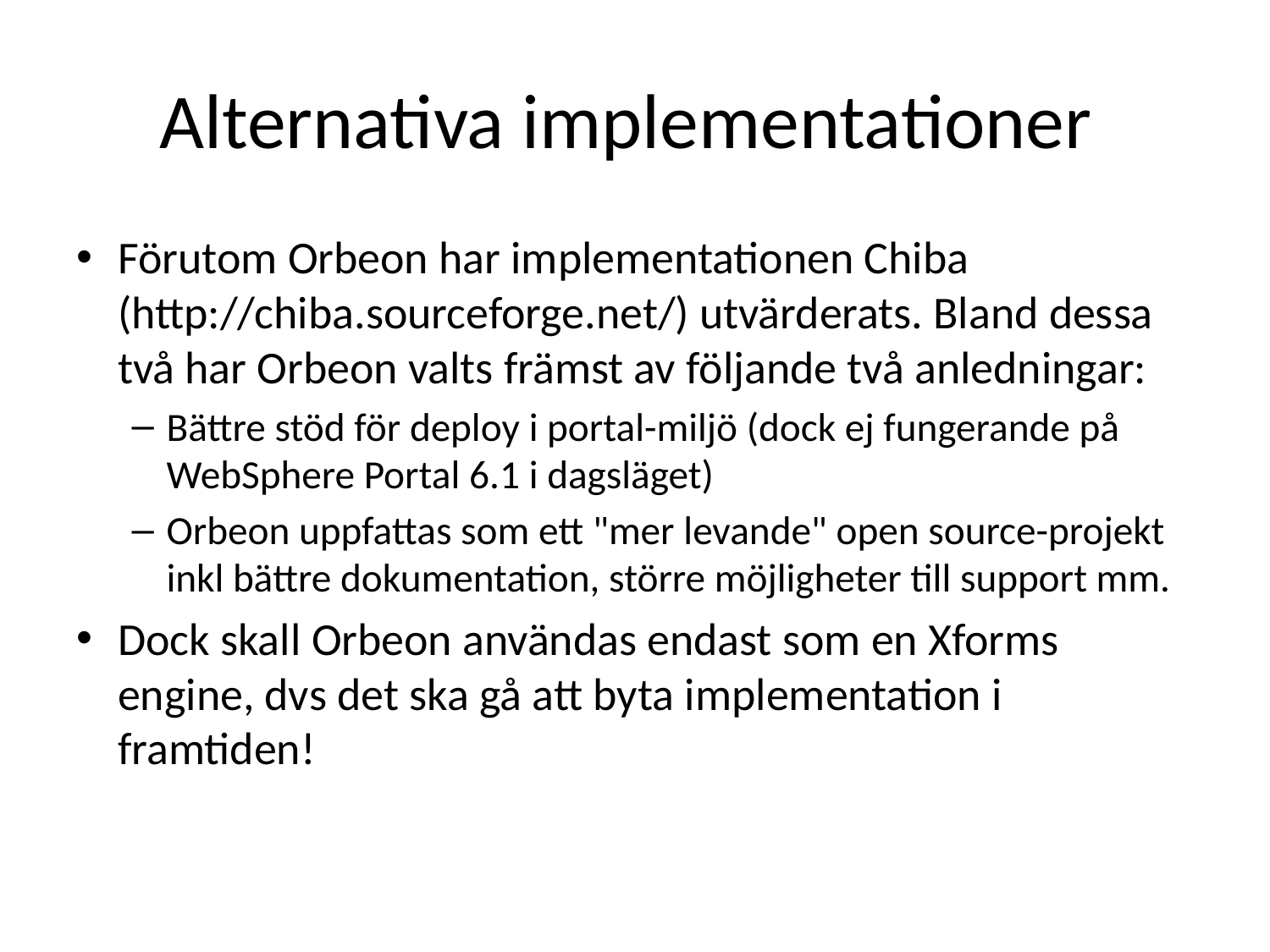

# Alternativa implementationer
Förutom Orbeon har implementationen Chiba (http://chiba.sourceforge.net/) utvärderats. Bland dessa två har Orbeon valts främst av följande två anledningar:
Bättre stöd för deploy i portal-miljö (dock ej fungerande på WebSphere Portal 6.1 i dagsläget)
Orbeon uppfattas som ett "mer levande" open source-projekt inkl bättre dokumentation, större möjligheter till support mm.
Dock skall Orbeon användas endast som en Xforms engine, dvs det ska gå att byta implementation i framtiden!